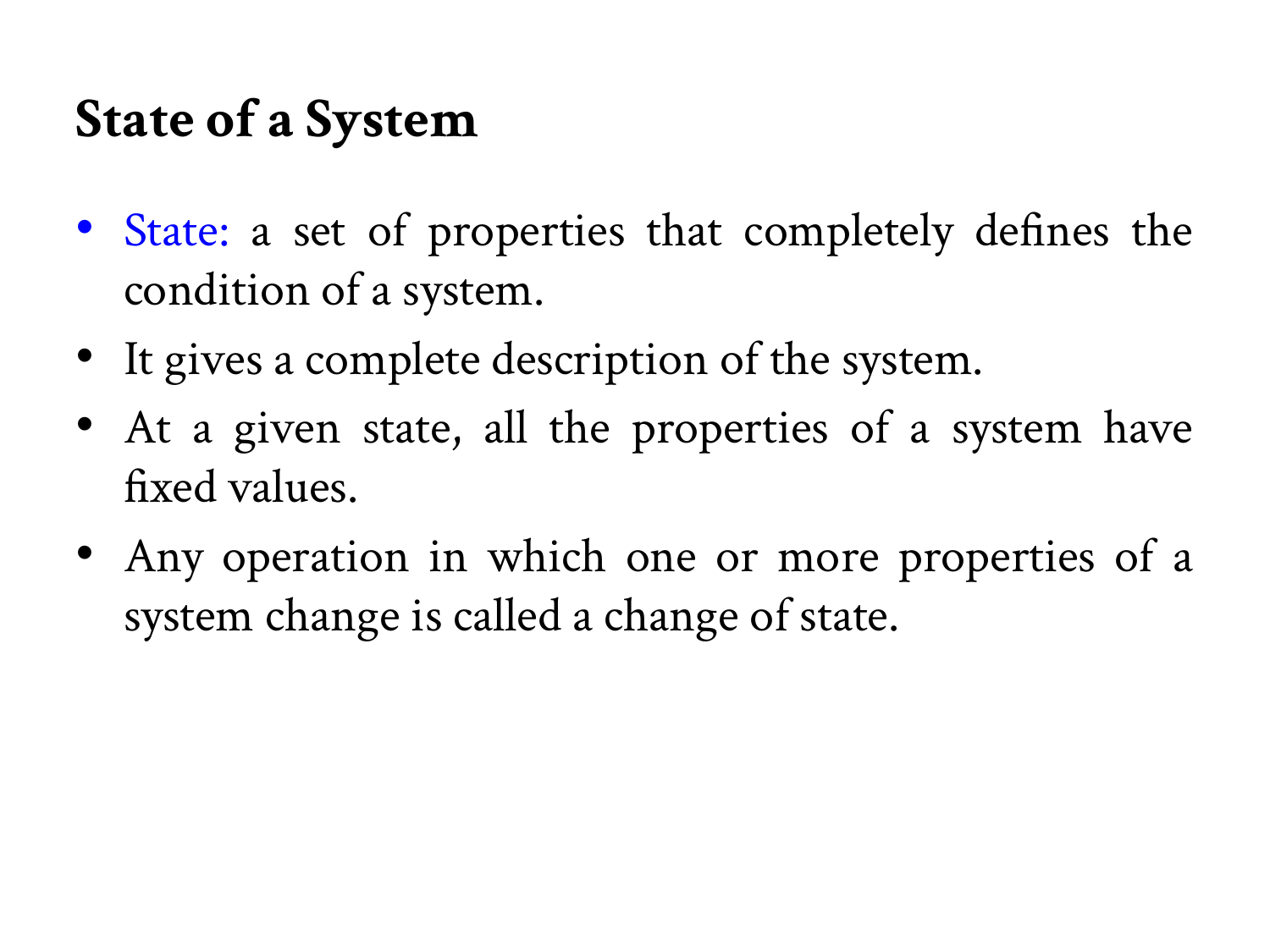

State of a System
State: a set of properties that completely defines the condition of a system.
It gives a complete description of the system.
At a given state, all the properties of a system have fixed values.
Any operation in which one or more properties of a system change is called a change of state.